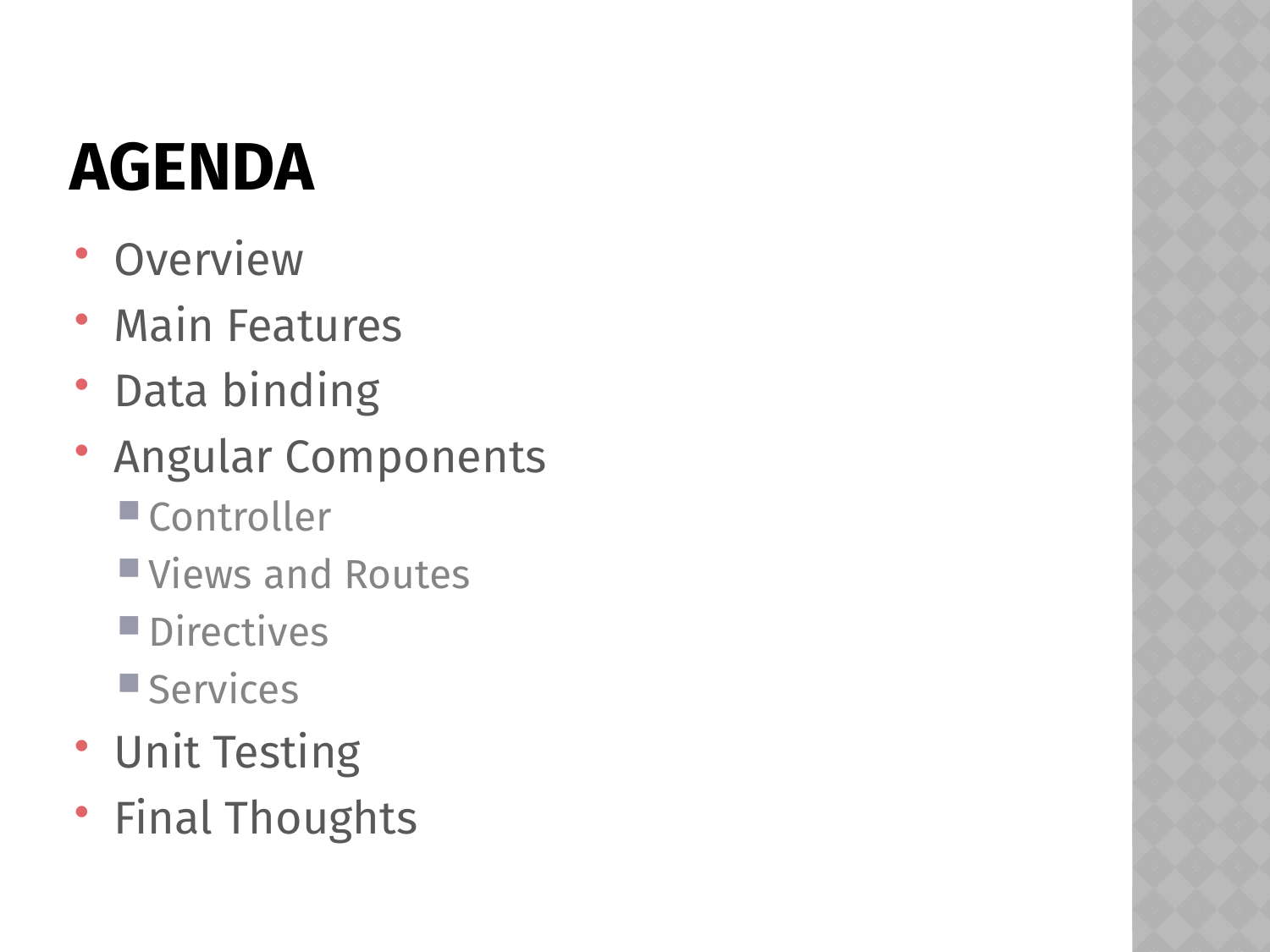

# Agenda

Overview
Main Features
Data binding
Angular Components
Controller
Views and Routes
Directives
Services
Unit Testing
Final Thoughts